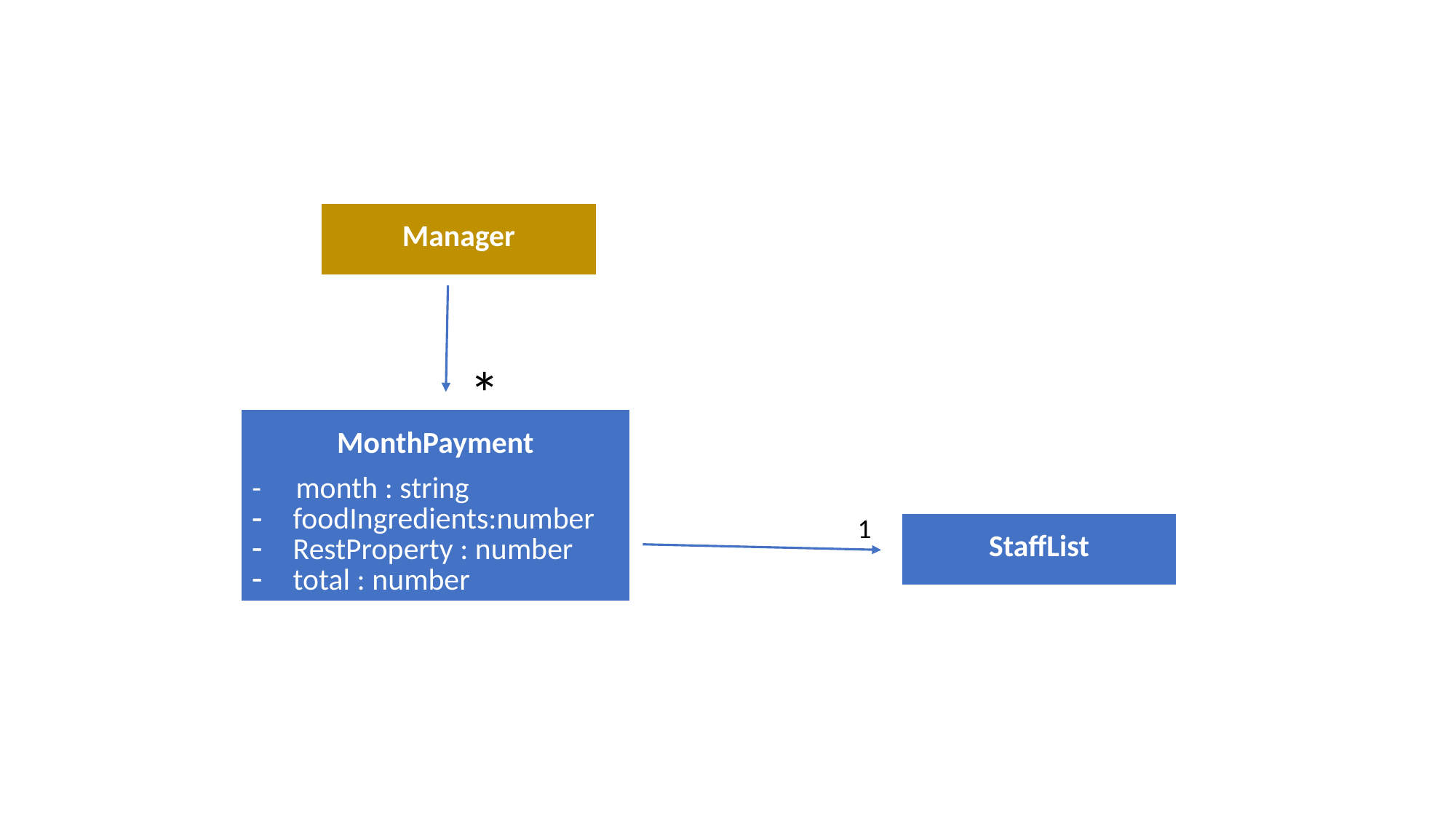

| Manager |
| --- |
*
| MonthPayment - month : string foodIngredients:number RestProperty : number total : number |
| --- |
1
| StaffList |
| --- |